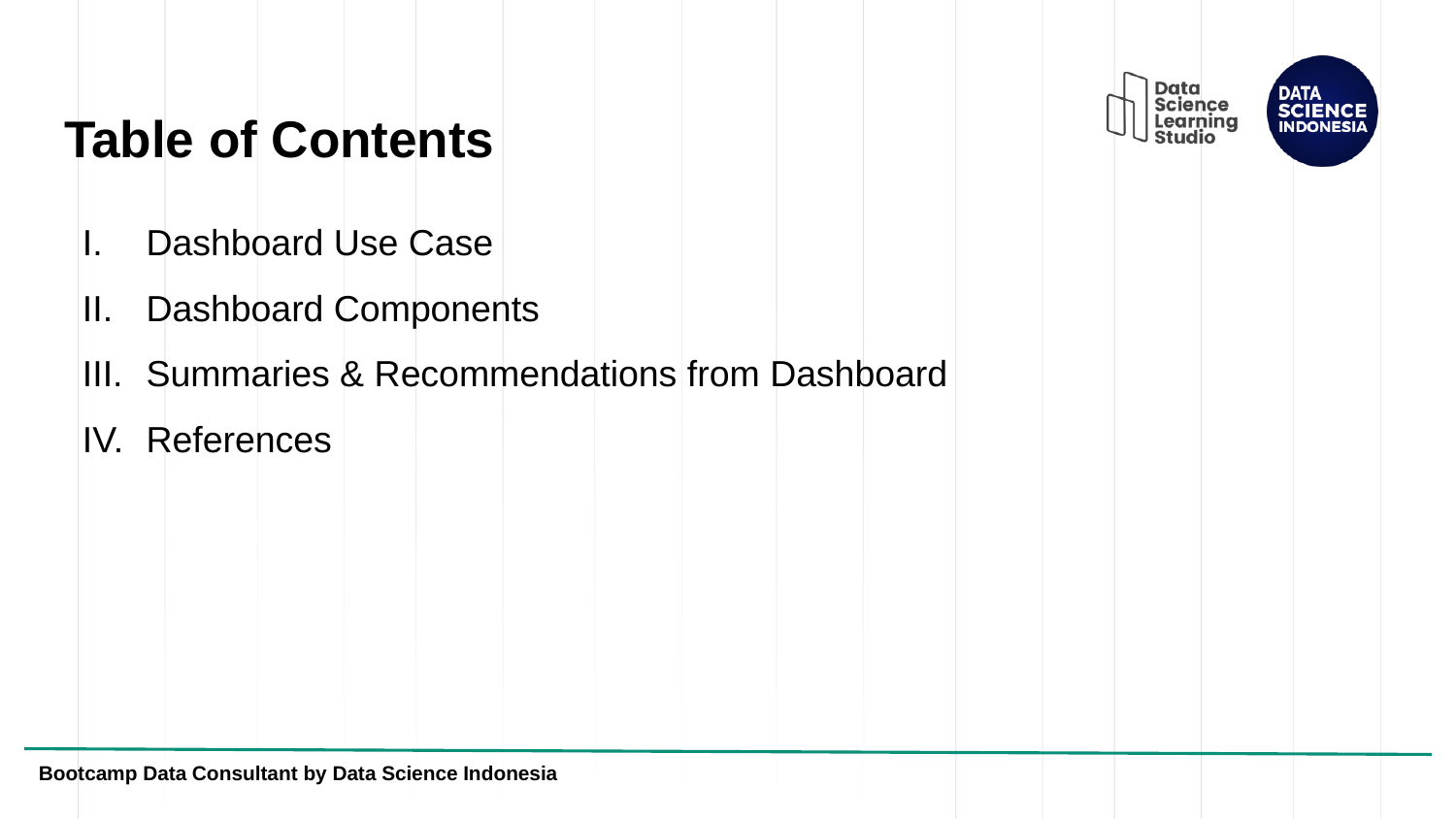

# Table of Contents
Dashboard Use Case
Dashboard Components
Summaries & Recommendations from Dashboard
References